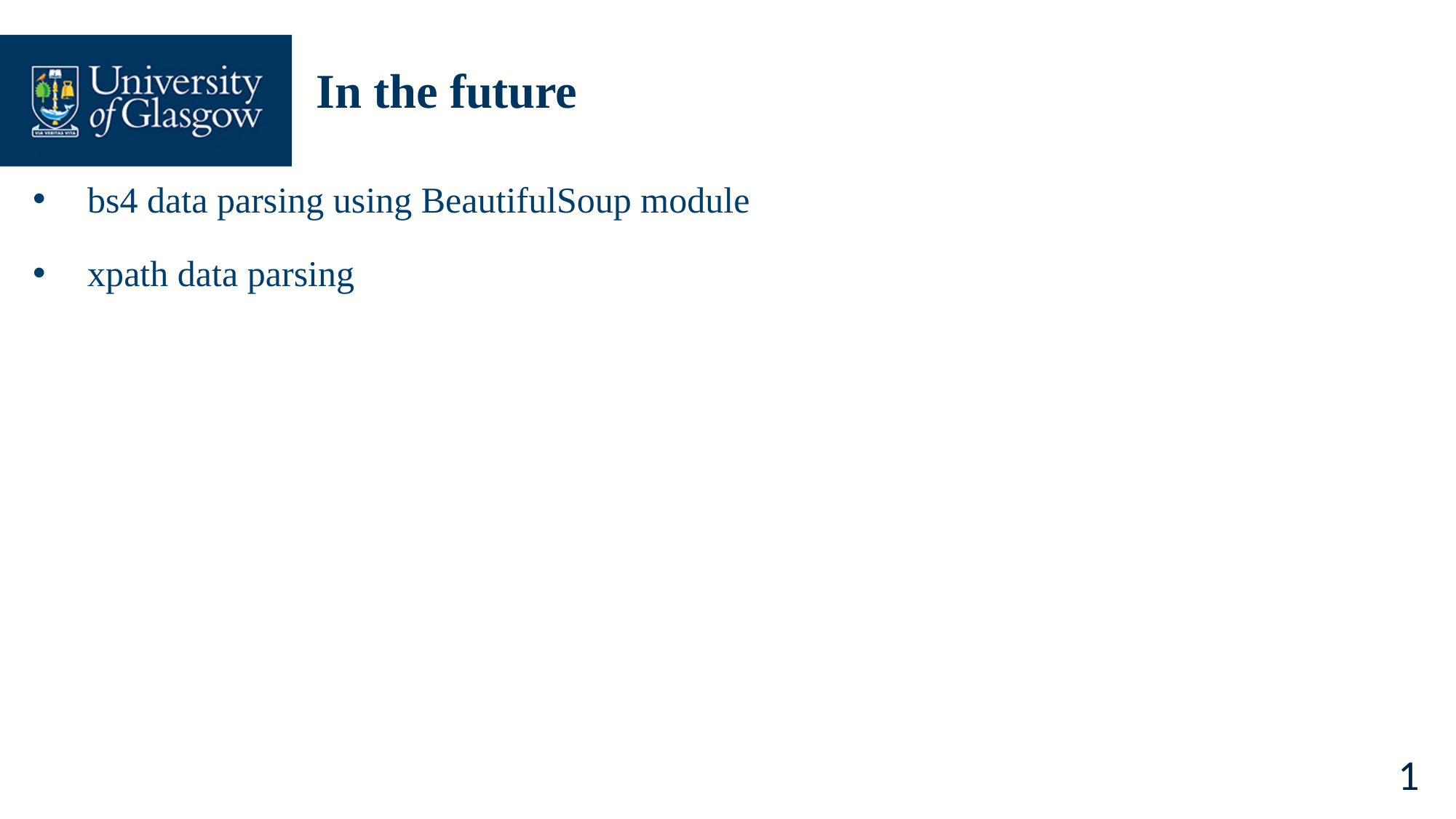

# In the future
bs4 data parsing using BeautifulSoup module
xpath data parsing

1